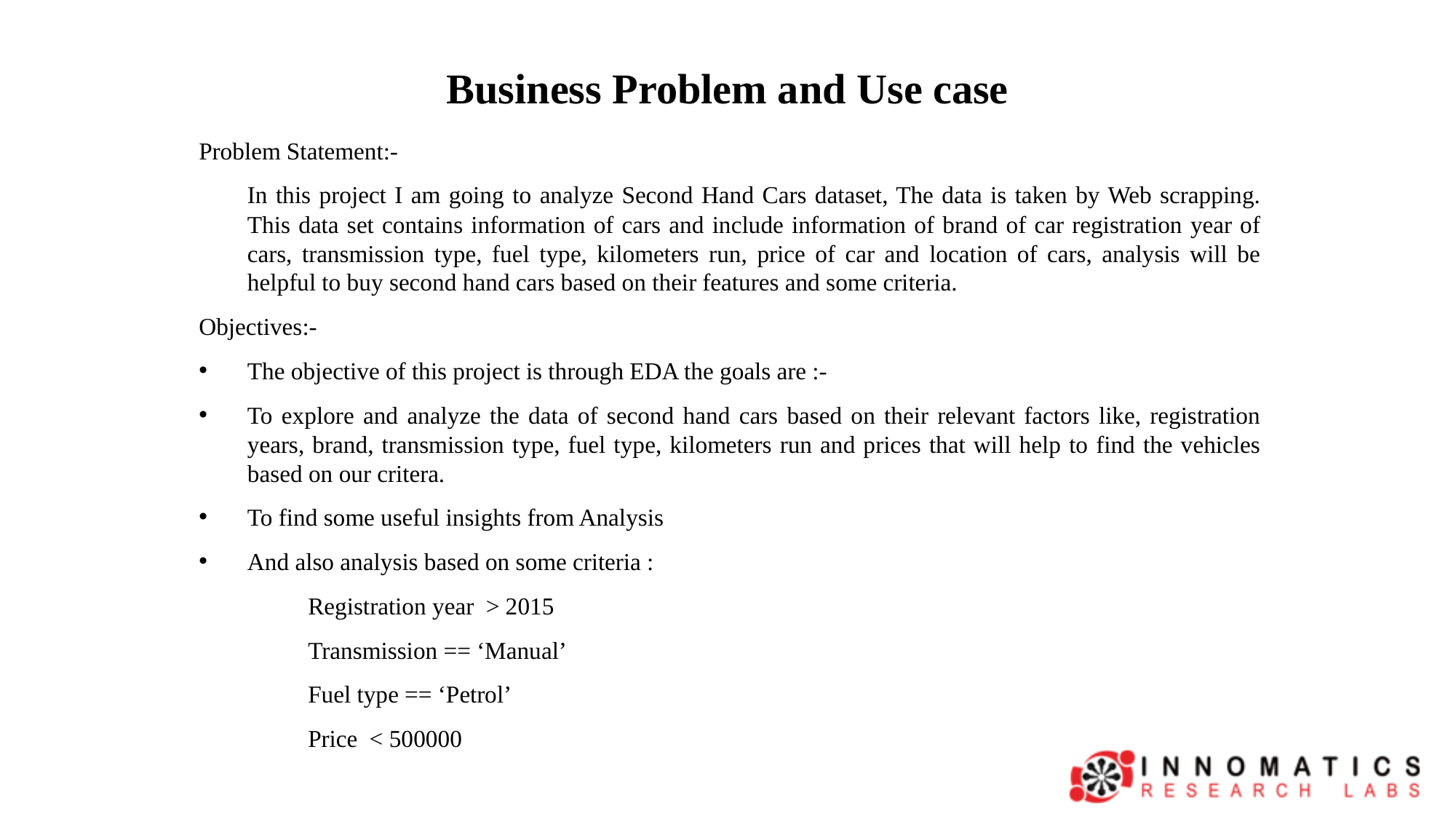

# Business Problem and Use case
Problem Statement:-
	In this project I am going to analyze Second Hand Cars dataset, The data is taken by Web scrapping. This data set contains information of cars and include information of brand of car registration year of cars, transmission type, fuel type, kilometers run, price of car and location of cars, analysis will be helpful to buy second hand cars based on their features and some criteria.
Objectives:-
The objective of this project is through EDA the goals are :-
To explore and analyze the data of second hand cars based on their relevant factors like, registration years, brand, transmission type, fuel type, kilometers run and prices that will help to find the vehicles based on our critera.
To find some useful insights from Analysis
And also analysis based on some criteria :
	Registration year  > 2015
	Transmission == ‘Manual’
	Fuel type == ‘Petrol’
	Price  < 500000